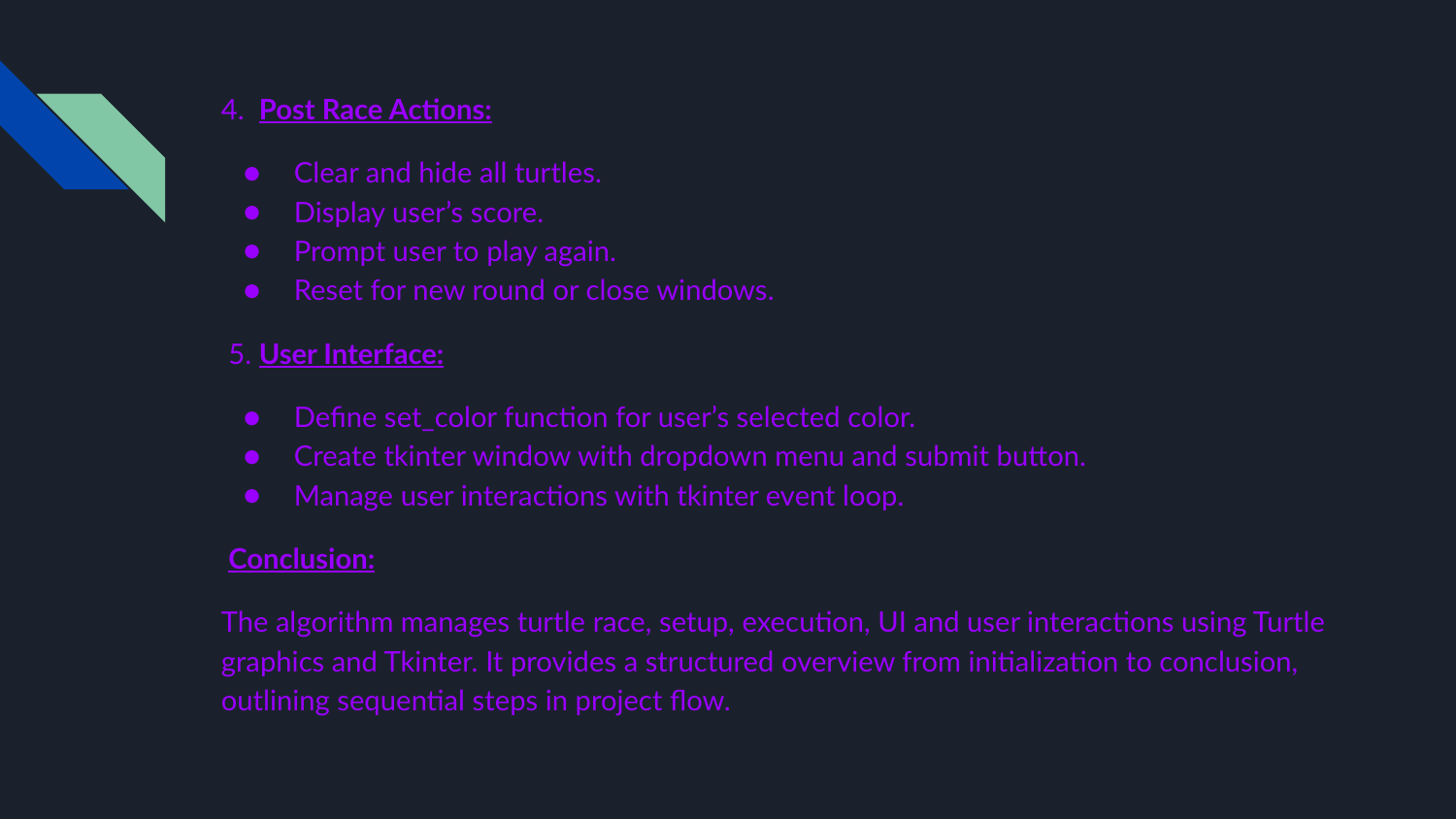

4.  Post Race Actions:
Clear and hide all turtles.
Display user’s score.
Prompt user to play again.
Reset for new round or close windows.
 5. User Interface:
Define set_color function for user’s selected color.
Create tkinter window with dropdown menu and submit button.
Manage user interactions with tkinter event loop.
 Conclusion:
The algorithm manages turtle race, setup, execution, UI and user interactions using Turtle graphics and Tkinter. It provides a structured overview from initialization to conclusion, outlining sequential steps in project flow.